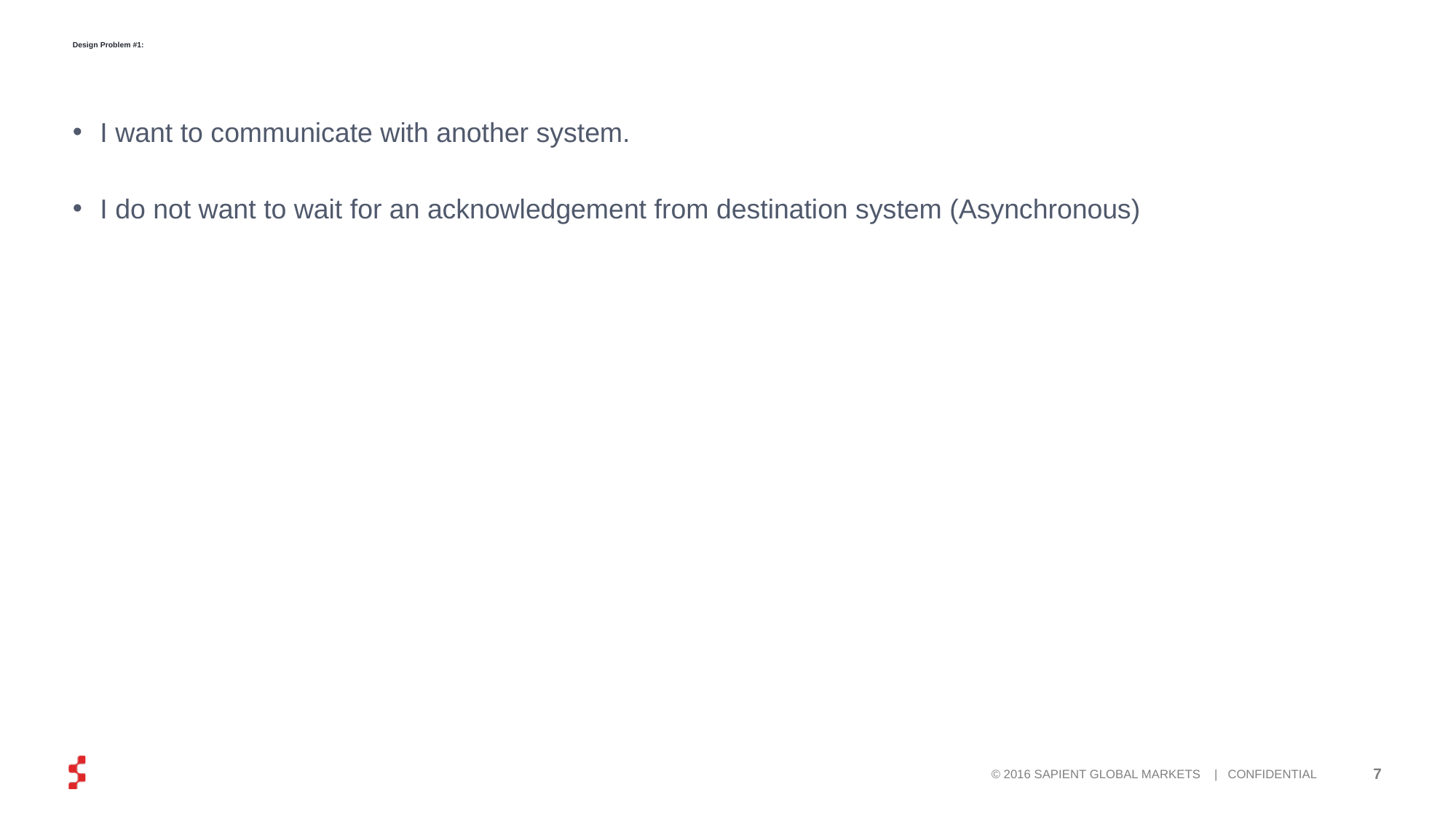

# Design Problem #1:
I want to communicate with another system.

I do not want to wait for an acknowledgement from destination system (Asynchronous)